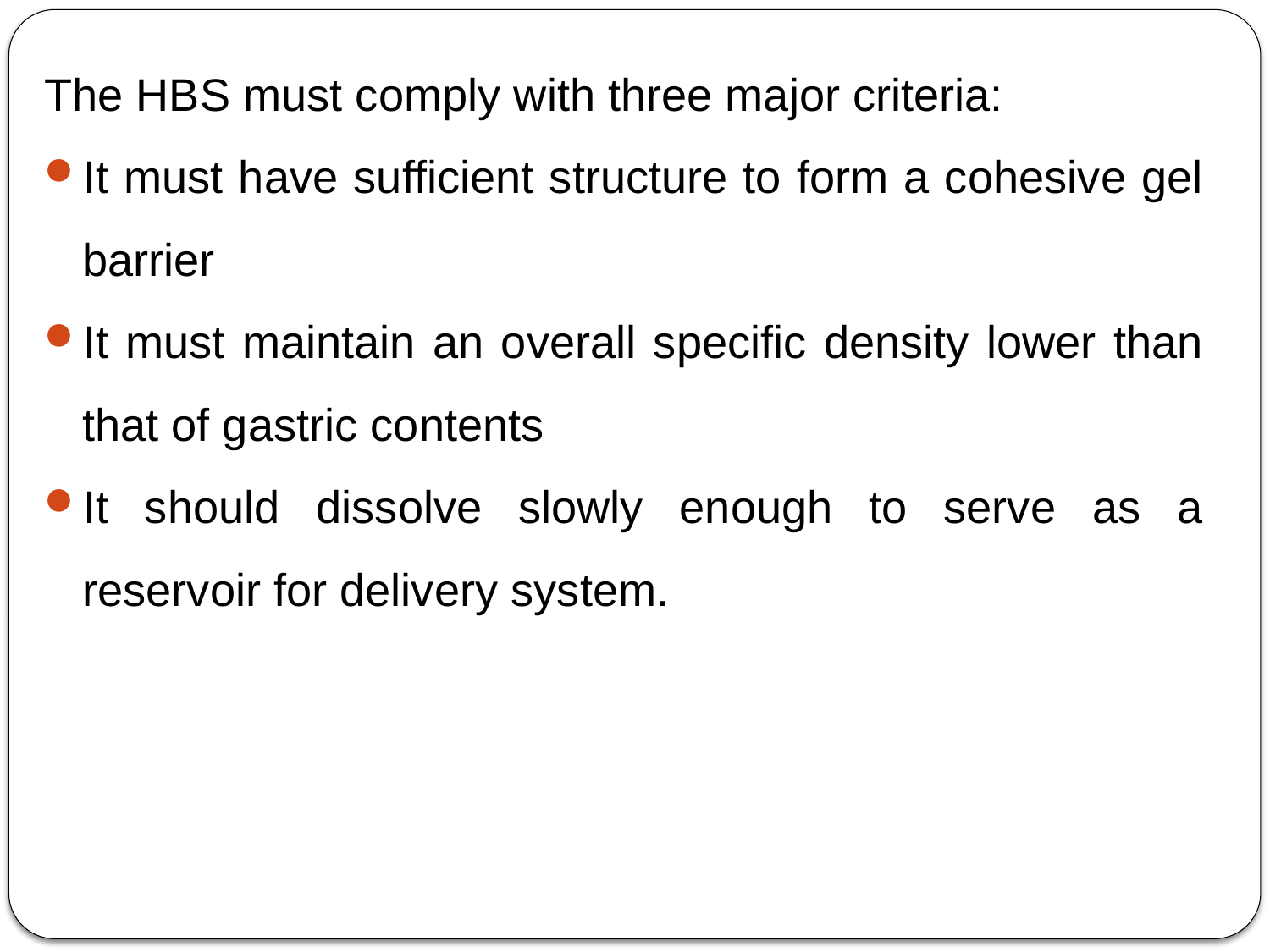

The HBS must comply with three major criteria:
It must have sufficient structure to form a cohesive gel barrier
It must maintain an overall specific density lower than that of gastric contents
It should dissolve slowly enough to serve as a reservoir for delivery system.
35